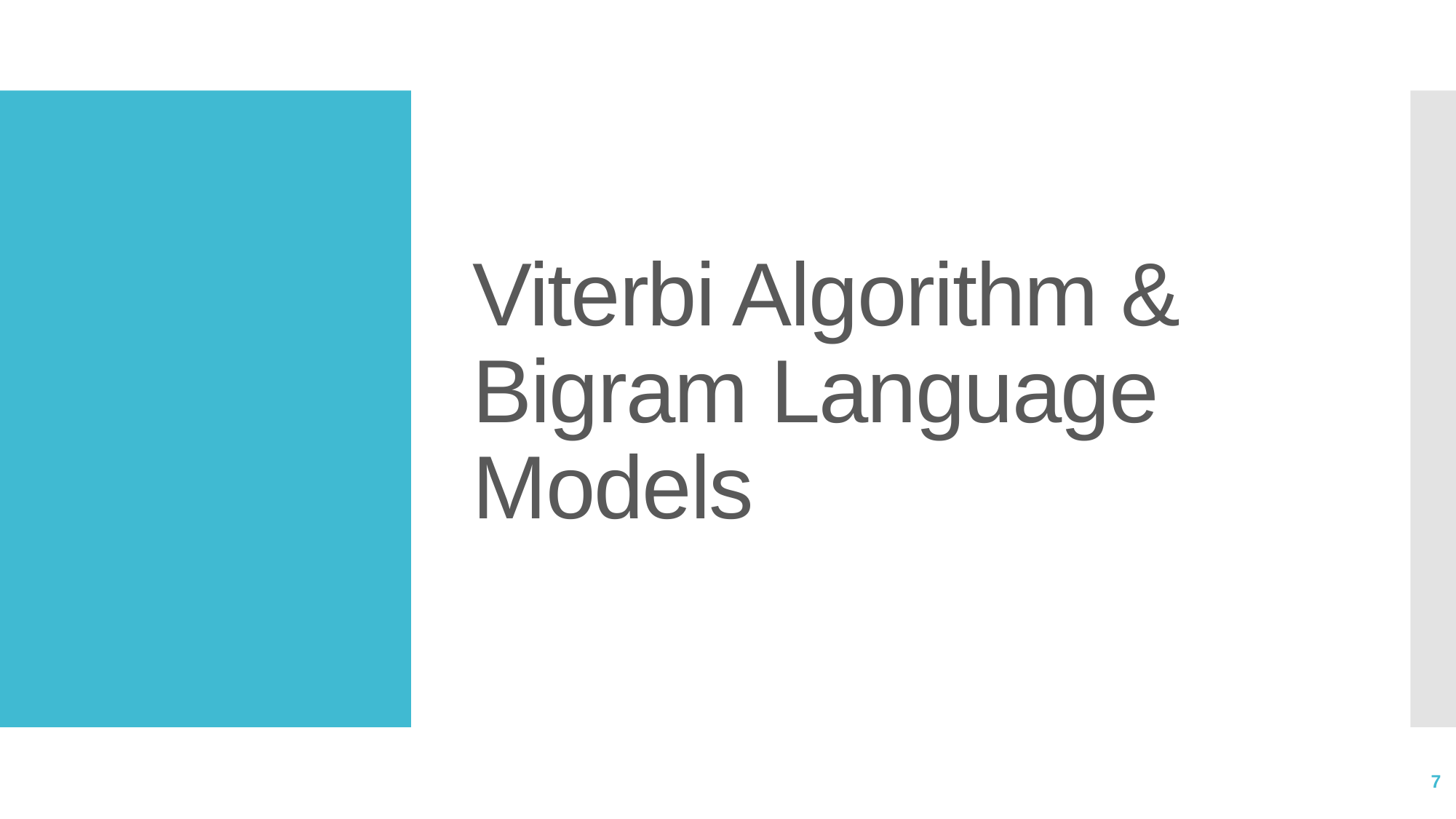

# Viterbi Algorithm & Bigram Language Models

7